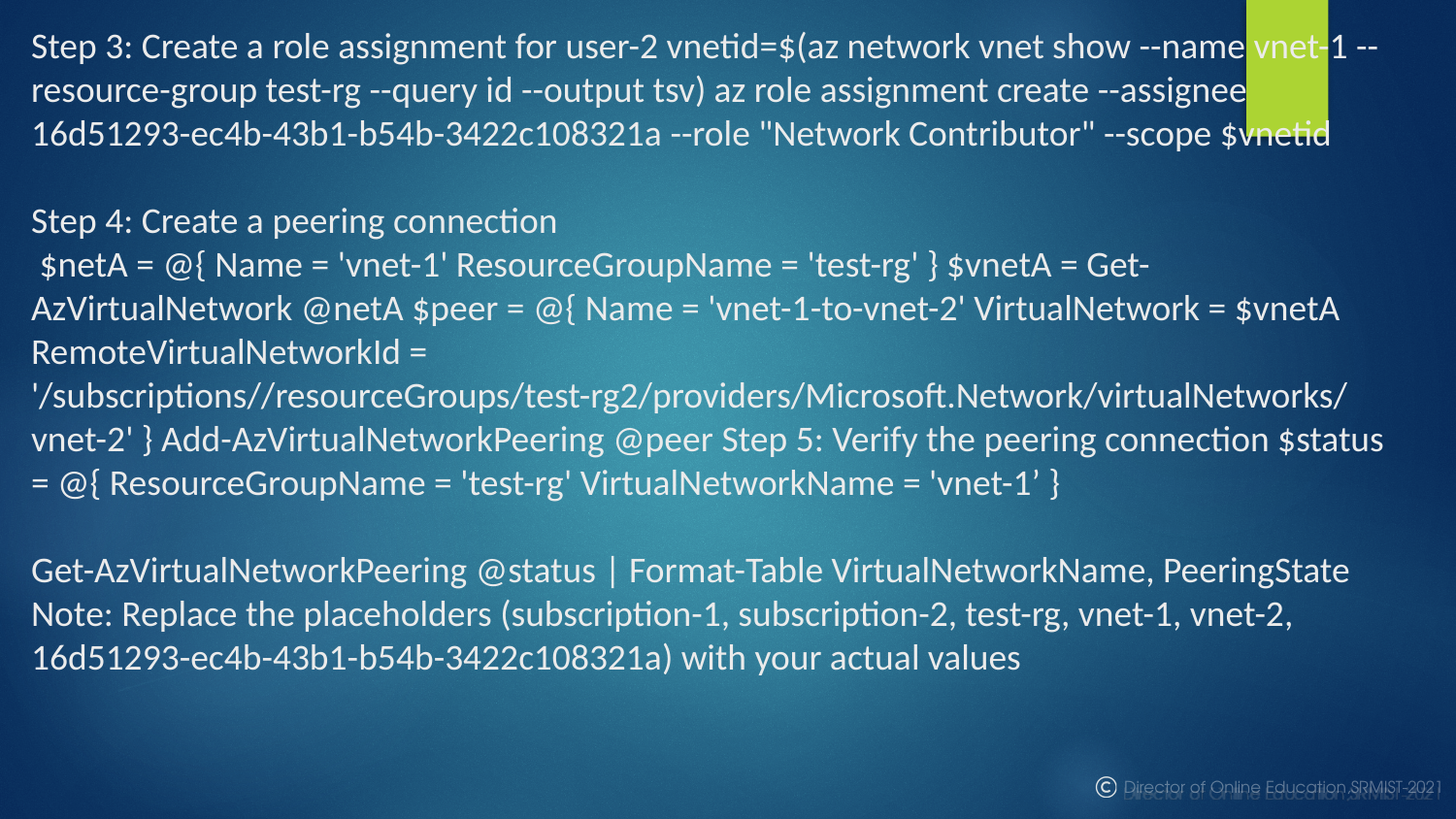

# Step 3: Create a role assignment for user-2 vnetid=$(az network vnet show --name vnet-1 --resource-group test-rg --query id --output tsv) az role assignment create --assignee 16d51293-ec4b-43b1-b54b-3422c108321a --role "Network Contributor" --scope $vnetid Step 4: Create a peering connection $netA = @{ Name = 'vnet-1' ResourceGroupName = 'test-rg' } $vnetA = Get-AzVirtualNetwork @netA $peer = @{ Name = 'vnet-1-to-vnet-2' VirtualNetwork = $vnetA RemoteVirtualNetworkId = '/subscriptions//resourceGroups/test-rg2/providers/Microsoft.Network/virtualNetworks/vnet-2' } Add-AzVirtualNetworkPeering @peer Step 5: Verify the peering connection $status = @{ ResourceGroupName = 'test-rg' VirtualNetworkName = 'vnet-1’ } Get-AzVirtualNetworkPeering @status | Format-Table VirtualNetworkName, PeeringState Note: Replace the placeholders (subscription-1, subscription-2, test-rg, vnet-1, vnet-2, 16d51293-ec4b-43b1-b54b-3422c108321a) with your actual values